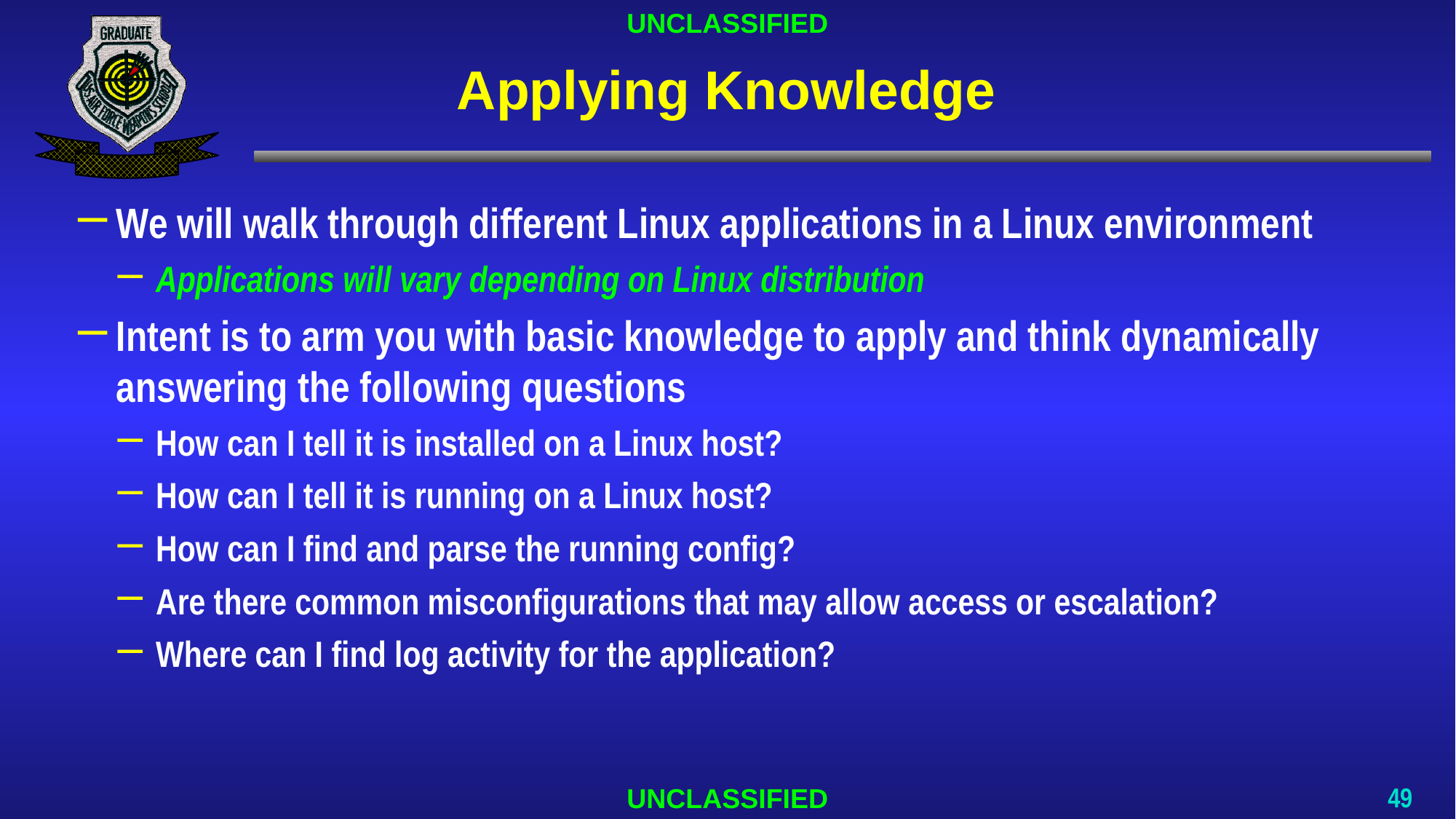

# Applying Knowledge
We will walk through different Linux applications in a Linux environment
Applications will vary depending on Linux distribution
Intent is to arm you with basic knowledge to apply and think dynamically answering the following questions
How can I tell it is installed on a Linux host?
How can I tell it is running on a Linux host?
How can I find and parse the running config?
Are there common misconfigurations that may allow access or escalation?
Where can I find log activity for the application?